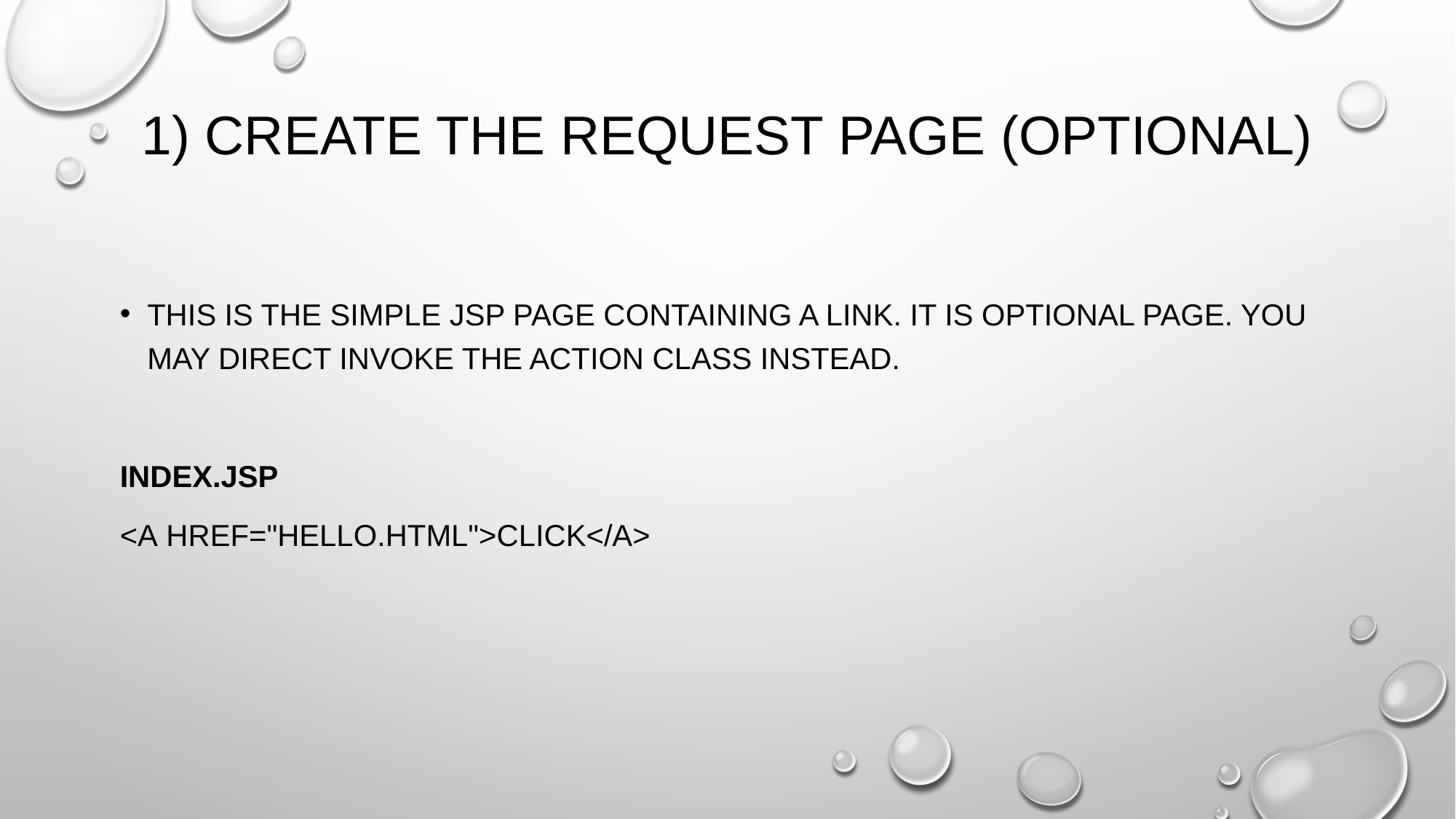

# 1) Create the request page (optional)
This is the simple jsp page containing a link. It is optional page. You may direct invoke the action class instead.

index.jsp
<a href="hello.html">click</a>